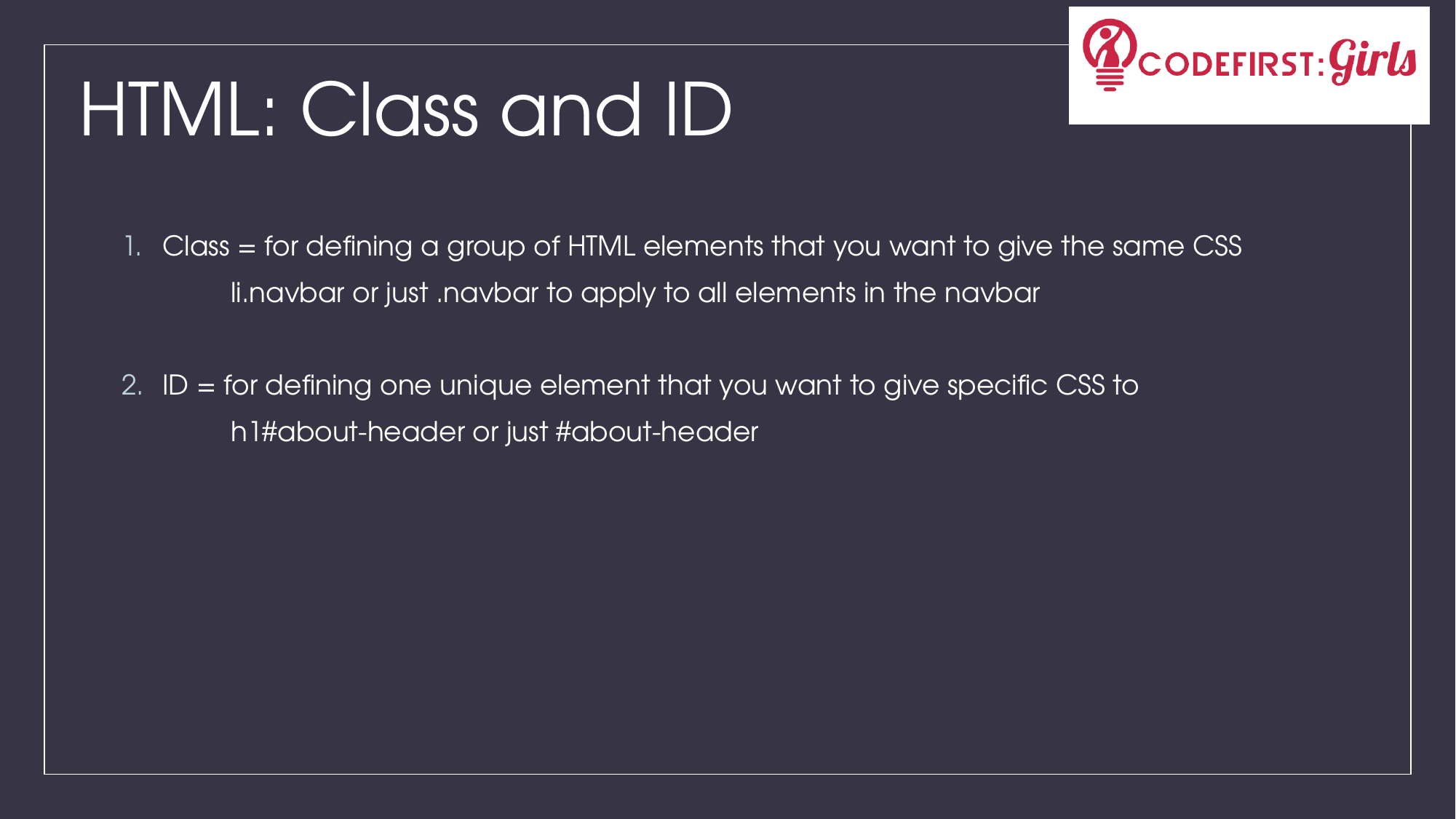

# HTML: Class and ID
Class = for defining a group of HTML elements that you want to give the same CSS
	li.navbar or just .navbar to apply to all elements in the navbar

ID = for defining one unique element that you want to give specific CSS to
	h1#about-header or just #about-header